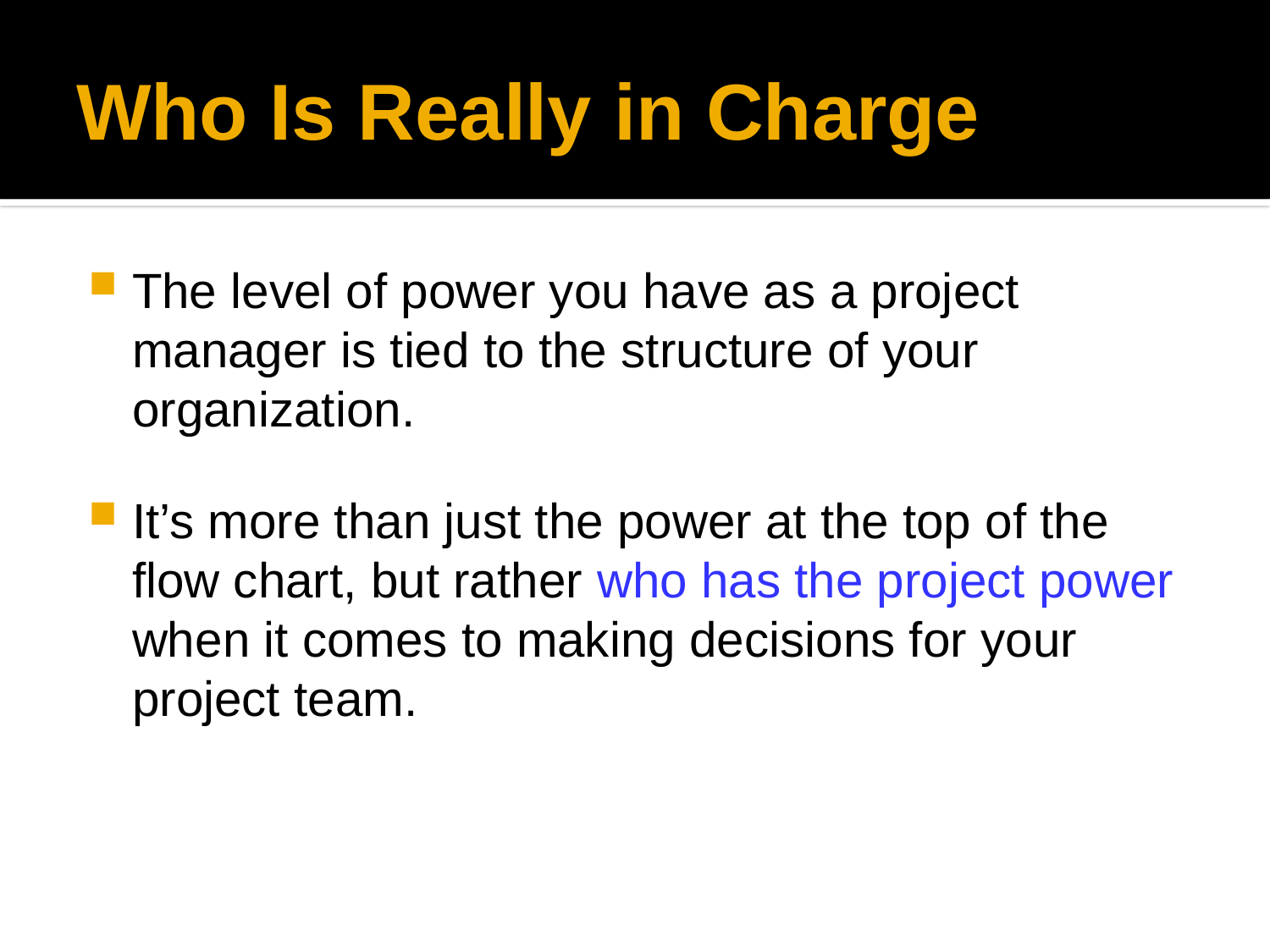

# Who Is Really in Charge
The level of power you have as a project manager is tied to the structure of your organization.
It’s more than just the power at the top of the flow chart, but rather who has the project power when it comes to making decisions for your project team.